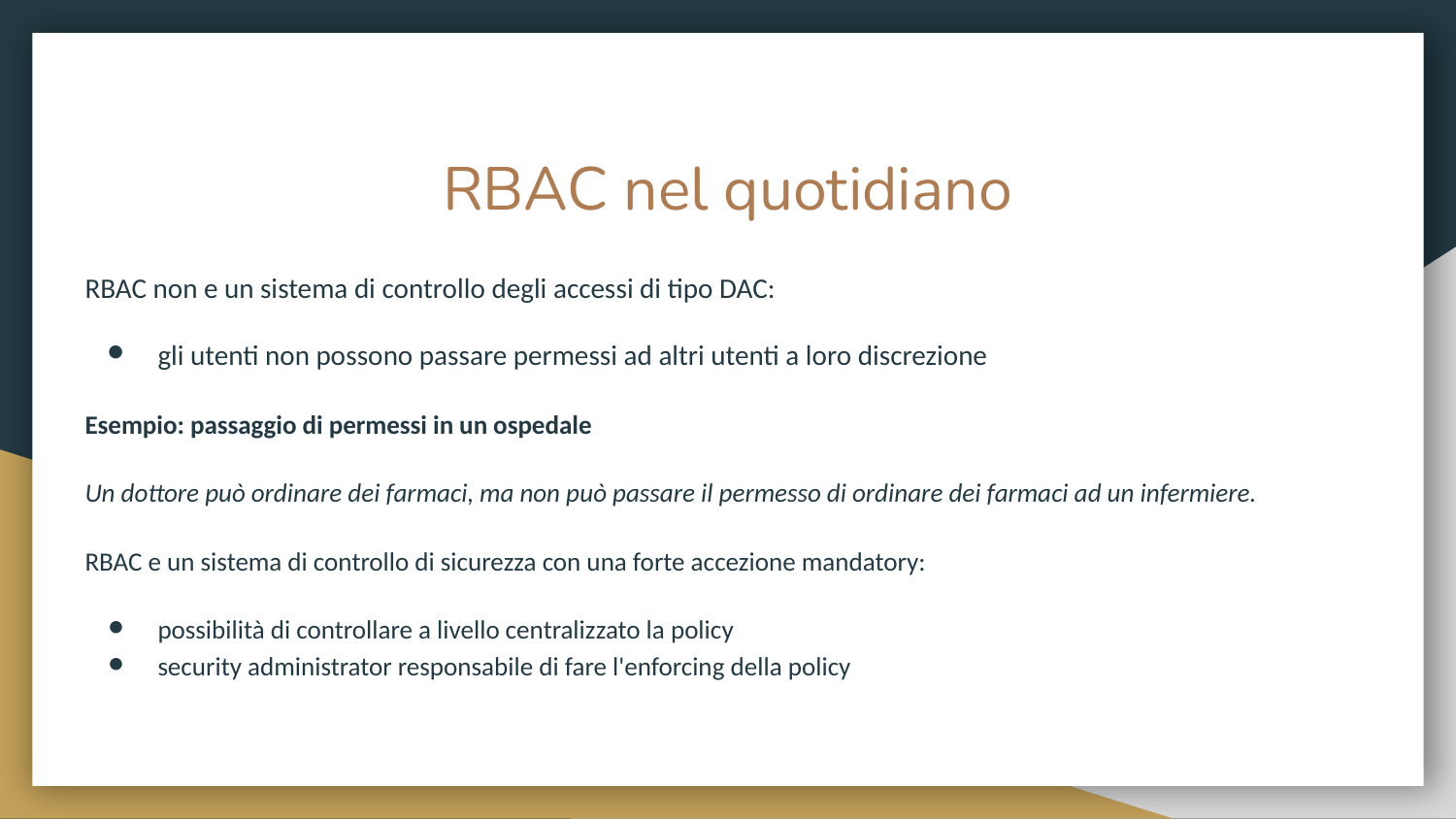

# RBAC nel quotidiano
RBAC non e un sistema di controllo degli accessi di tipo DAC:
gli utenti non possono passare permessi ad altri utenti a loro discrezione
Esempio: passaggio di permessi in un ospedale
Un dottore può ordinare dei farmaci, ma non può passare il permesso di ordinare dei farmaci ad un infermiere.
RBAC e un sistema di controllo di sicurezza con una forte accezione mandatory:
possibilità di controllare a livello centralizzato la policy
security administrator responsabile di fare l'enforcing della policy